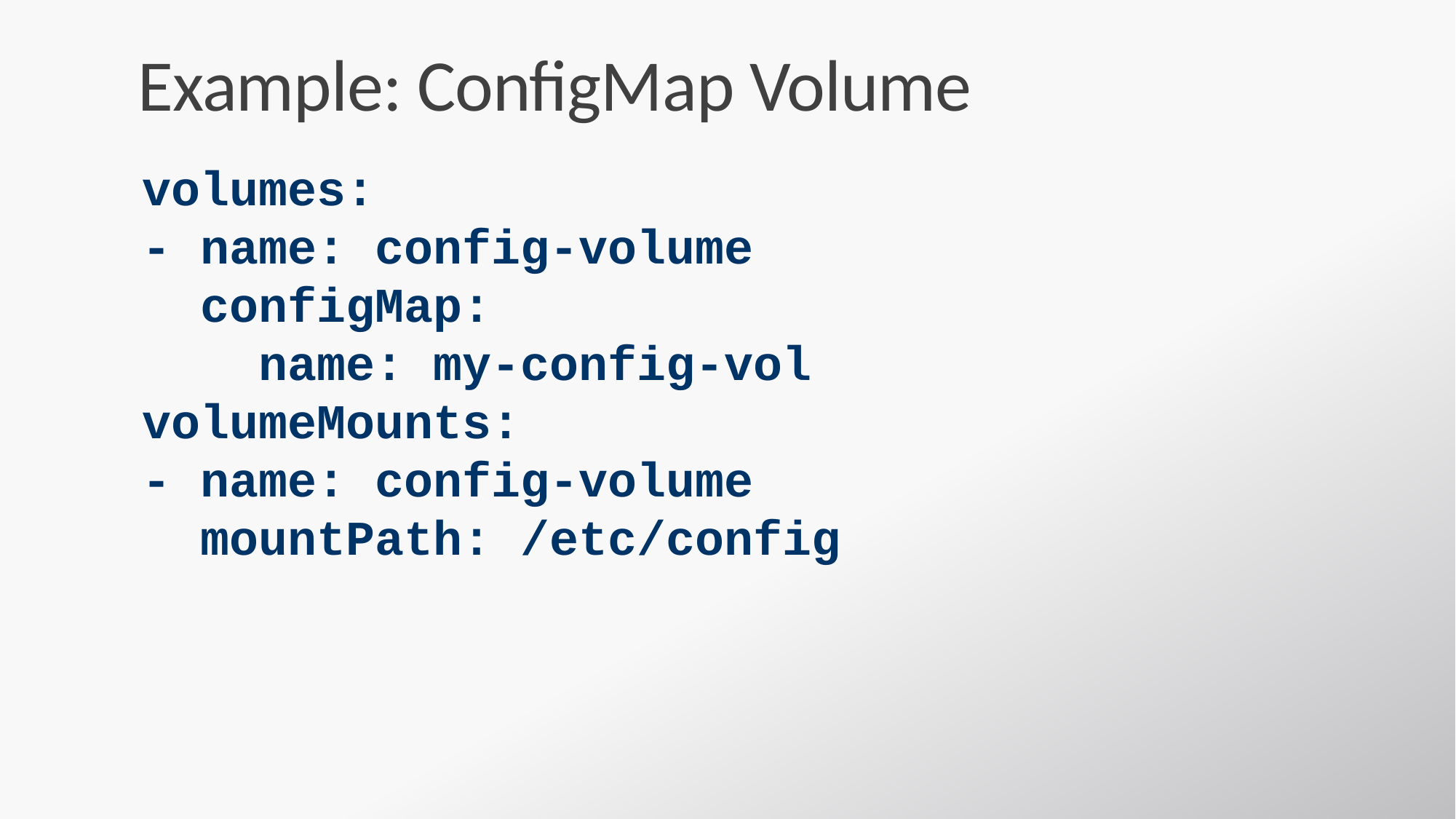

# Example: ConfigMap Volume
volumes:
- name: config-volume
  configMap:
    name: my-config-vol
volumeMounts:
- name: config-volume
  mountPath: /etc/config